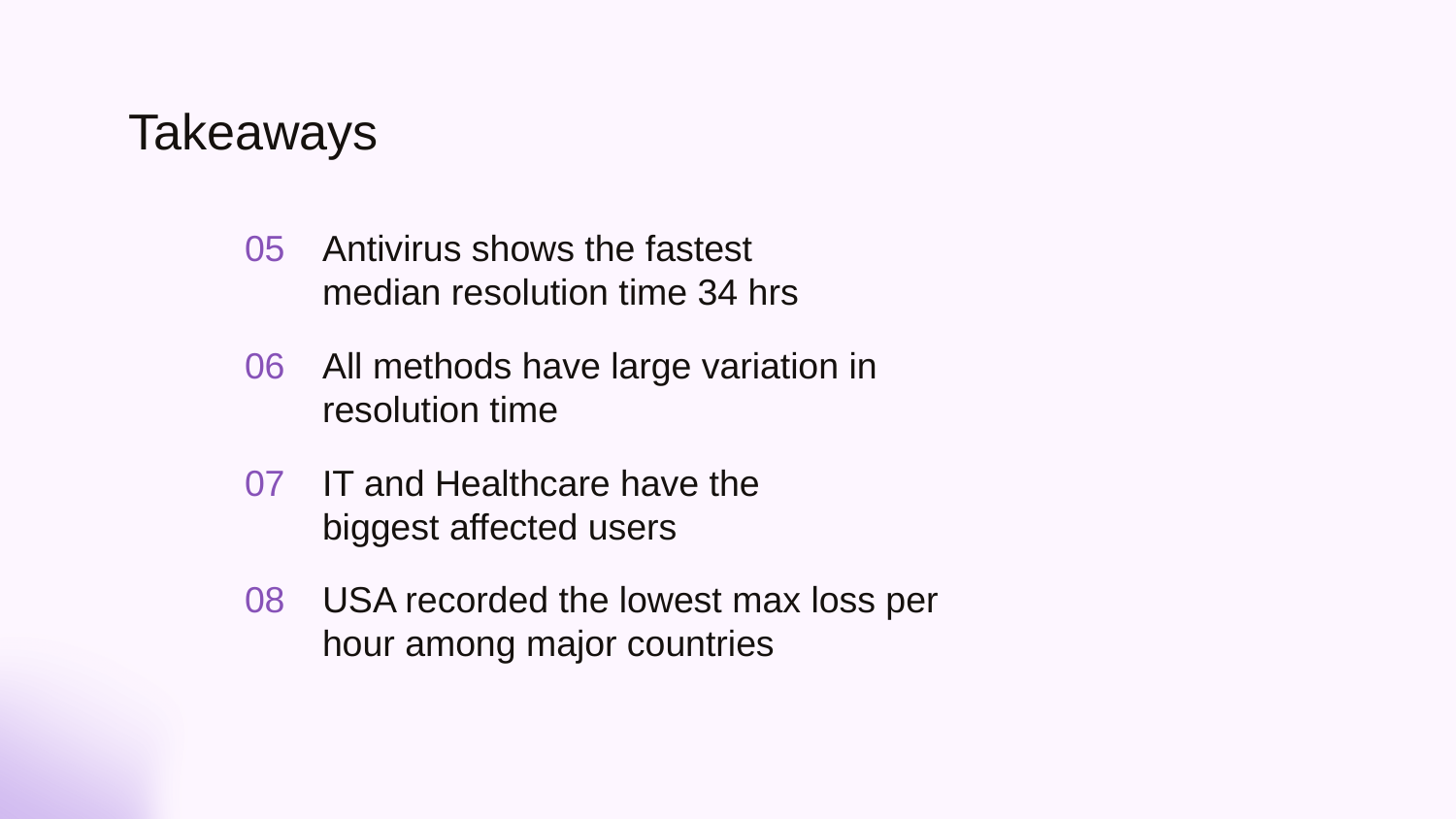

Takeaways
05
Antivirus shows the fastest median resolution time 34 hrs
All methods have large variation in resolution time
06
IT and Healthcare have the biggest affected users
07
USA recorded the lowest max loss per hour among major countries
08